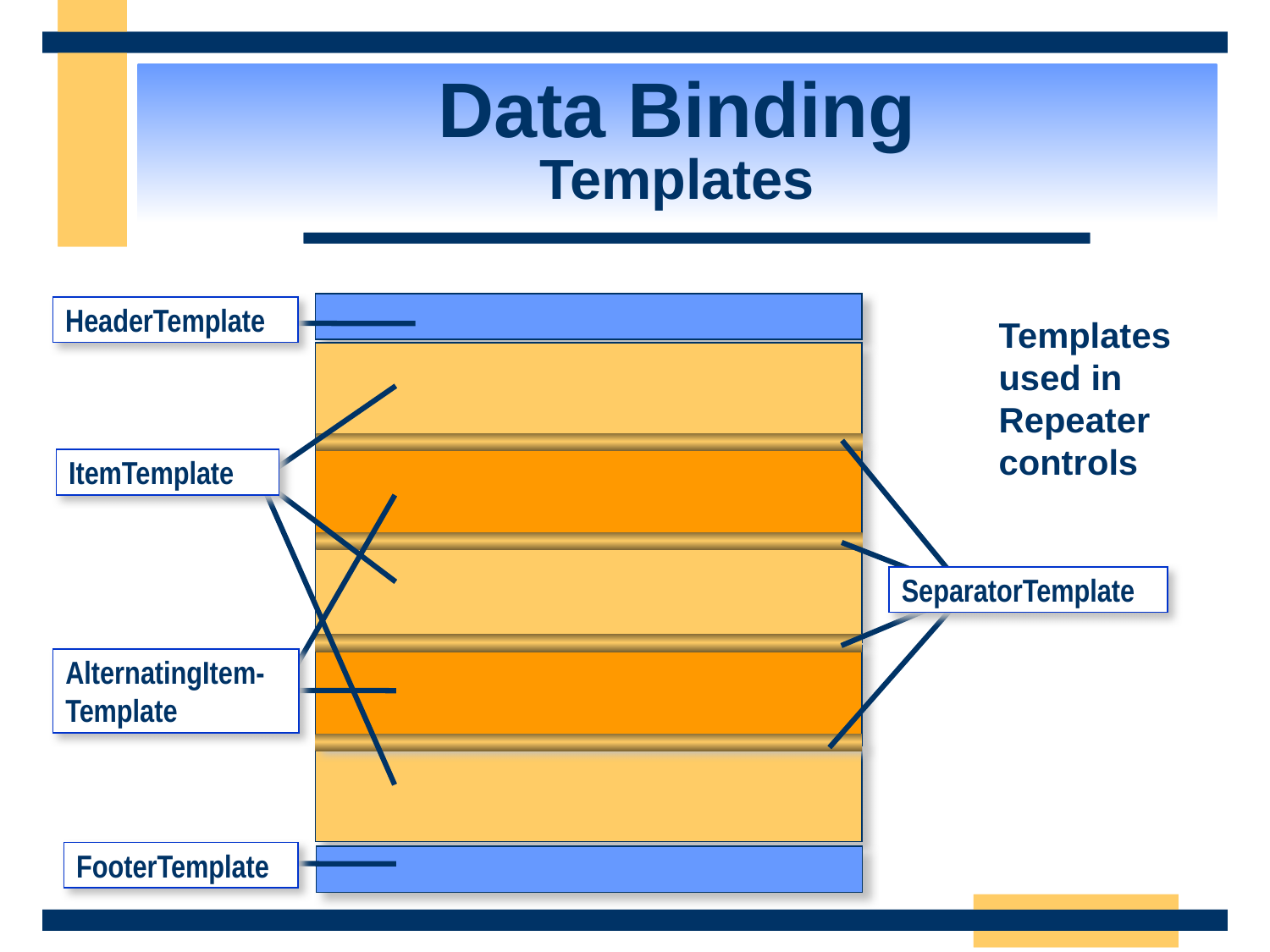

Data Binding
Templates

HeaderTemplate
Templates
used in
Repeater
controls

ItemTemplate

SeparatorTemplate

AlternatingItem-
Template

FooterTemplate